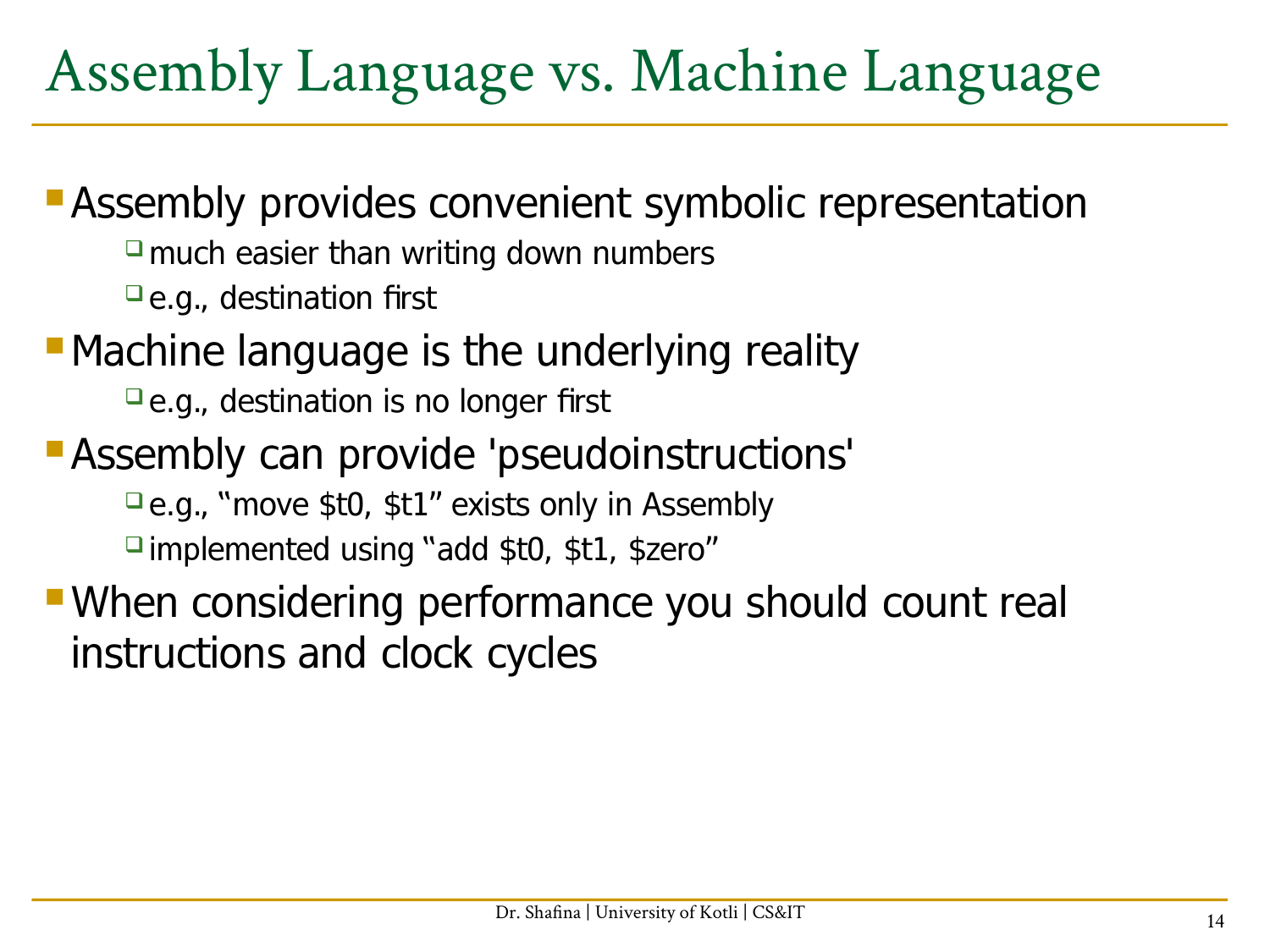

# Assembly Language vs. Machine Language
Assembly provides convenient symbolic representation
much easier than writing down numbers
e.g., destination first
Machine language is the underlying reality
e.g., destination is no longer first
Assembly can provide 'pseudoinstructions'
e.g., “move $t0, $t1” exists only in Assembly
implemented using “add $t0, $t1, $zero”
When considering performance you should count real instructions and clock cycles

Dr. Shafina | University of Kotli | CS&IT
14